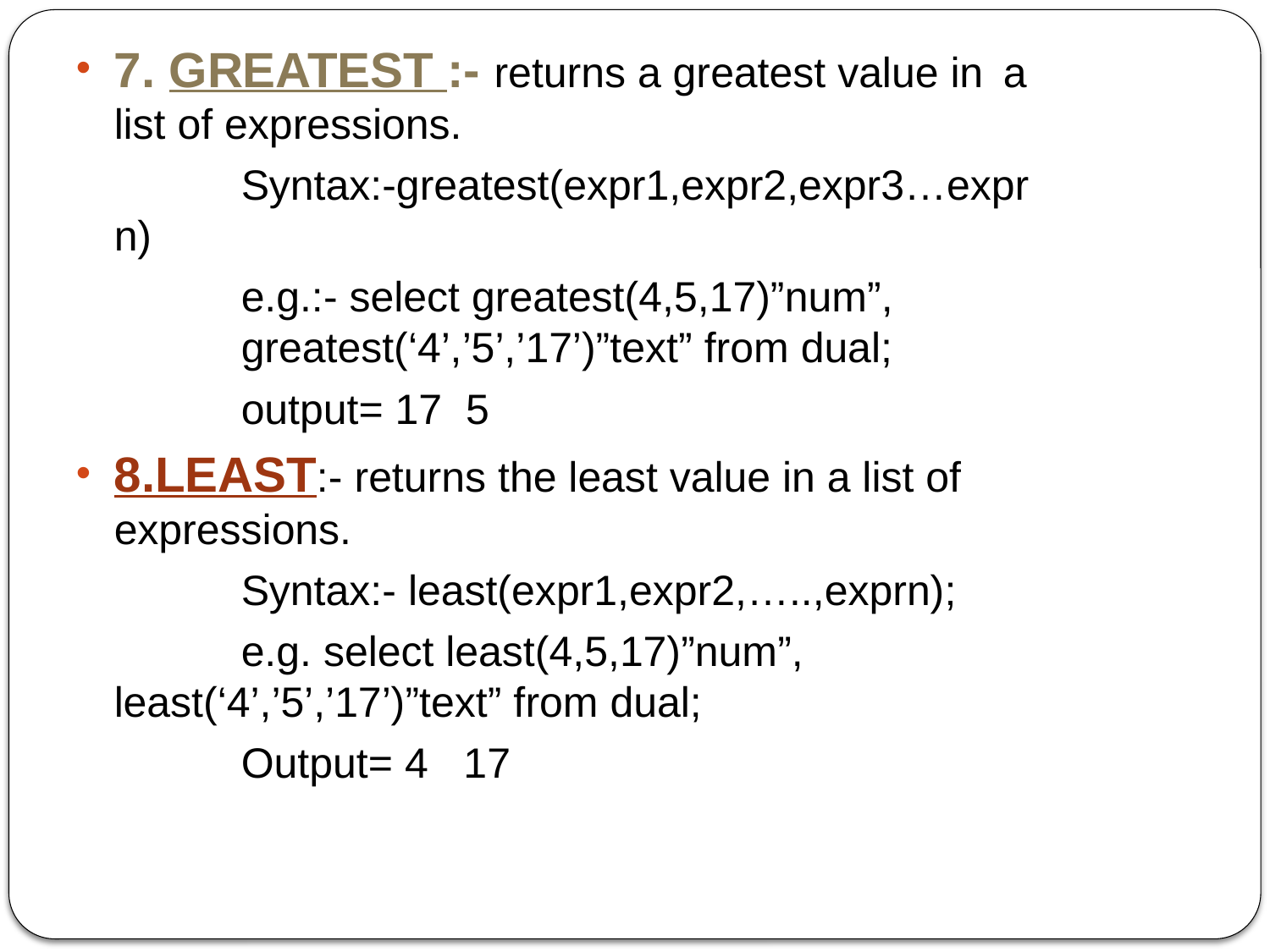

7. GREATEST :- returns a greatest value in 	a list of expressions.
		Syntax:-greatest(expr1,expr2,expr3…expr n)
		e.g.:- select greatest(4,5,17)”num”, 		greatest(‘4’,’5’,’17’)”text” from dual;
		output= 17  5
8.LEAST:- returns the least value in a list of expressions.
		Syntax:- least(expr1,expr2,…..,exprn);
		e.g. select least(4,5,17)”num”, 	least(‘4’,’5’,’17’)”text” from dual;
		Output= 4   17